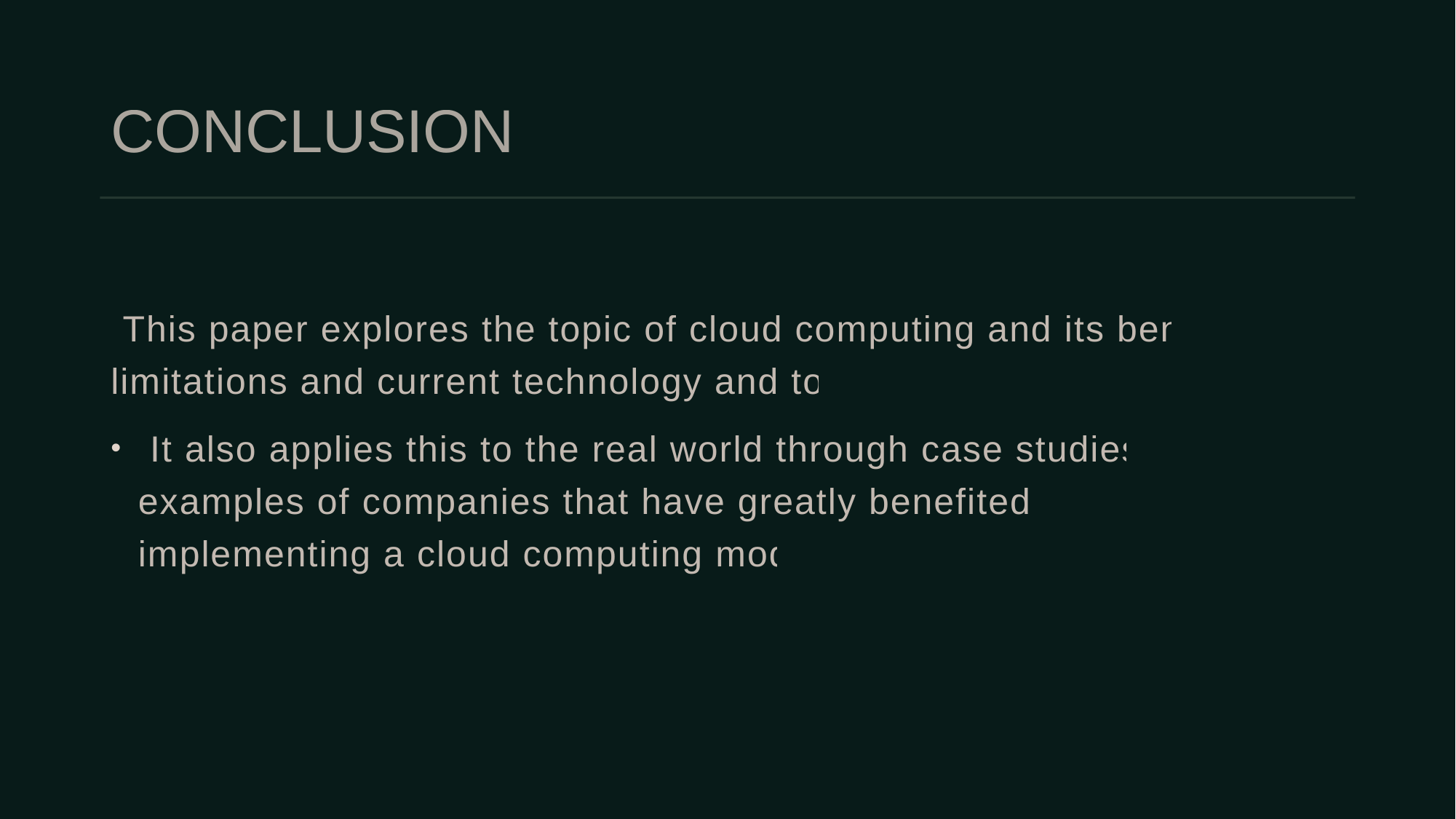

# CONCLUSION
 This paper explores the topic of cloud computing and its benefits, limitations and current technology and tools.
 It also applies this to the real world through case studies and examples of companies that have greatly benefited from implementing a cloud computing model.